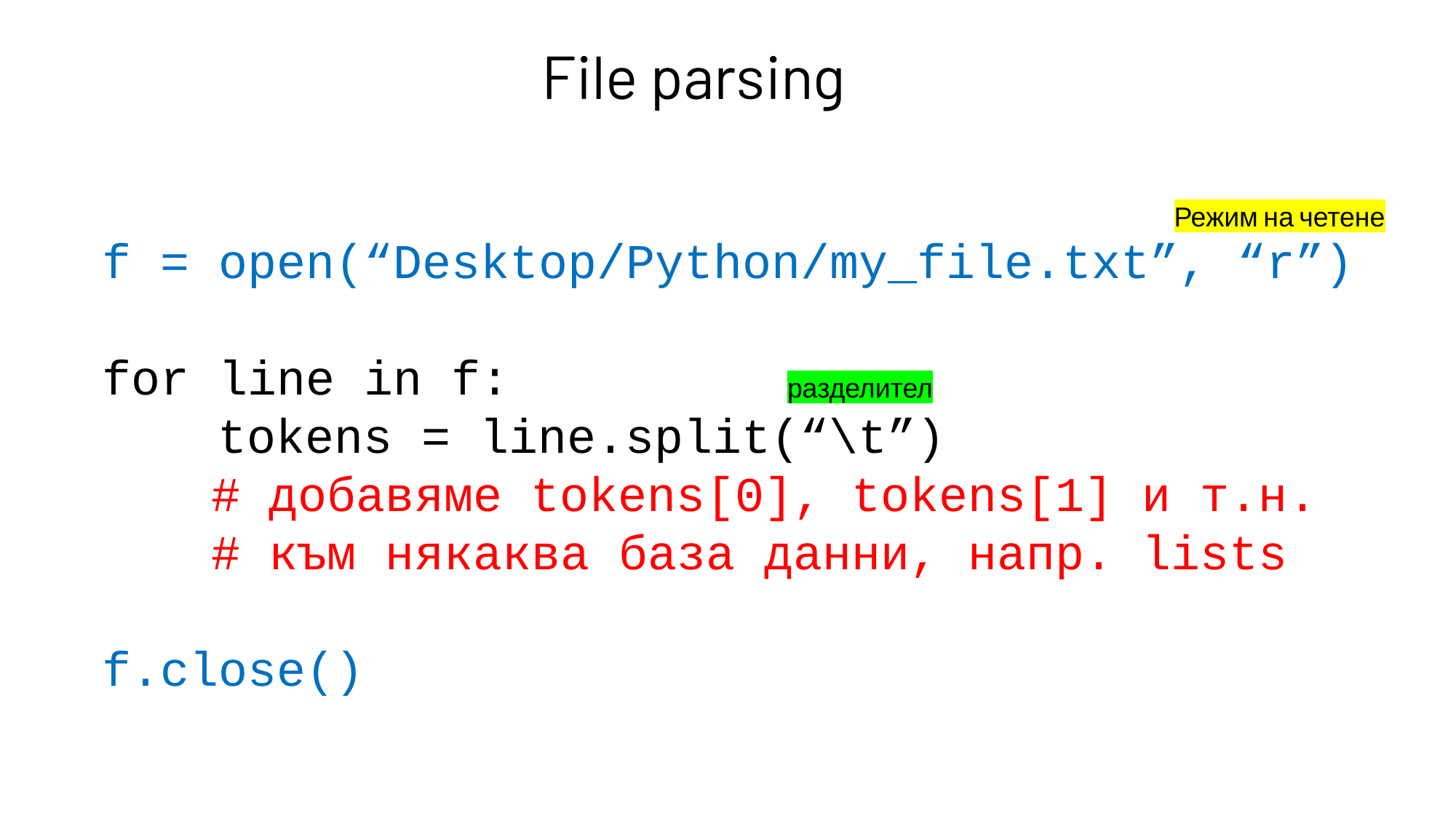

File parsing
Режим на четене
f = open(“Desktop/Python/my_file.txt”, “r”)

for line in f:
    tokens = line.split(“\t”)
	# добавяме tokens[0], tokens[1] и т.н.
	# към някаква база данни, напр. lists

f.close()
разделител